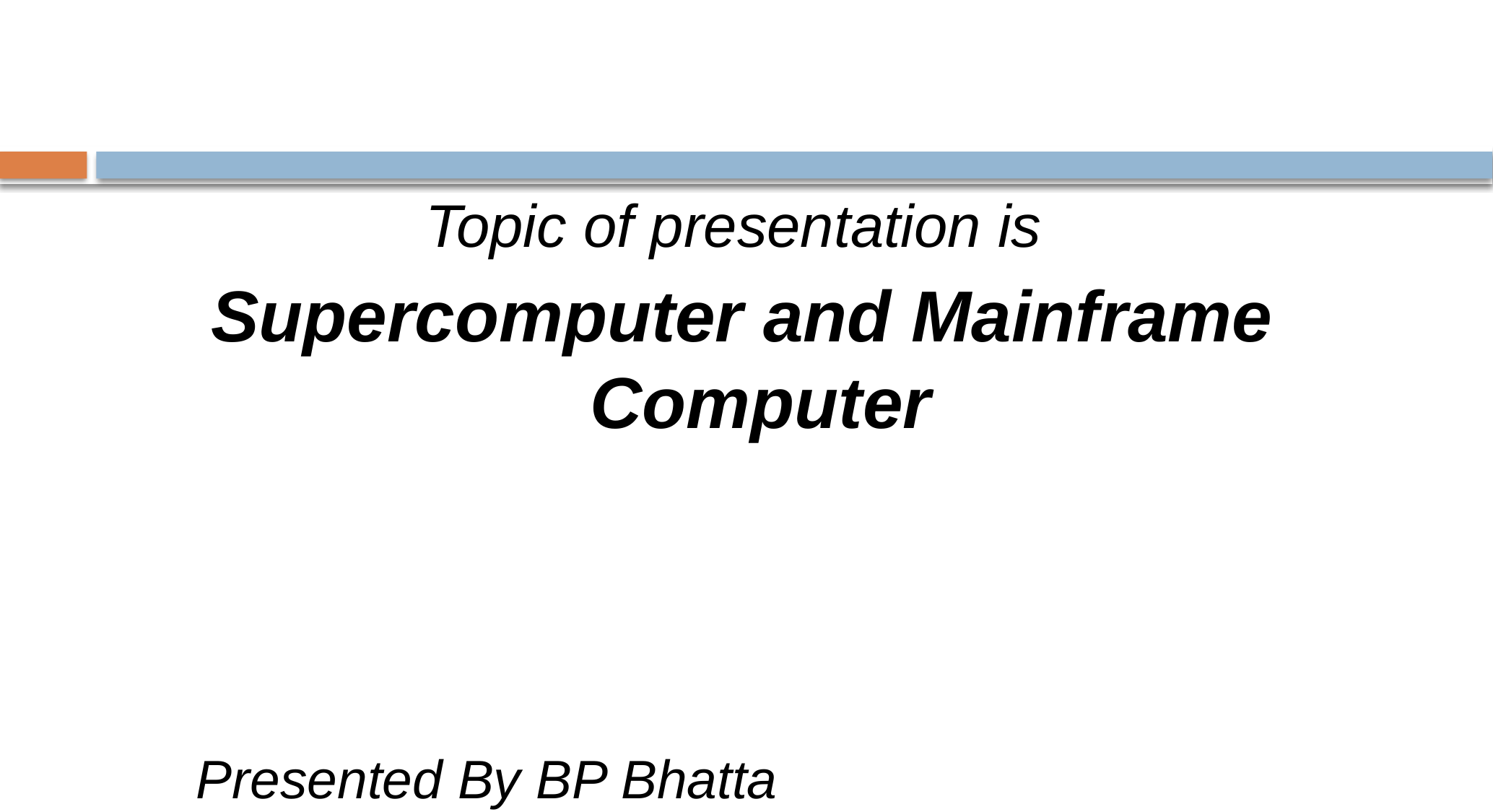

Topic of presentation is
Supercomputer and Mainframe Computer

          Presented By BP Bhatta
Masters of Science In Computer Science